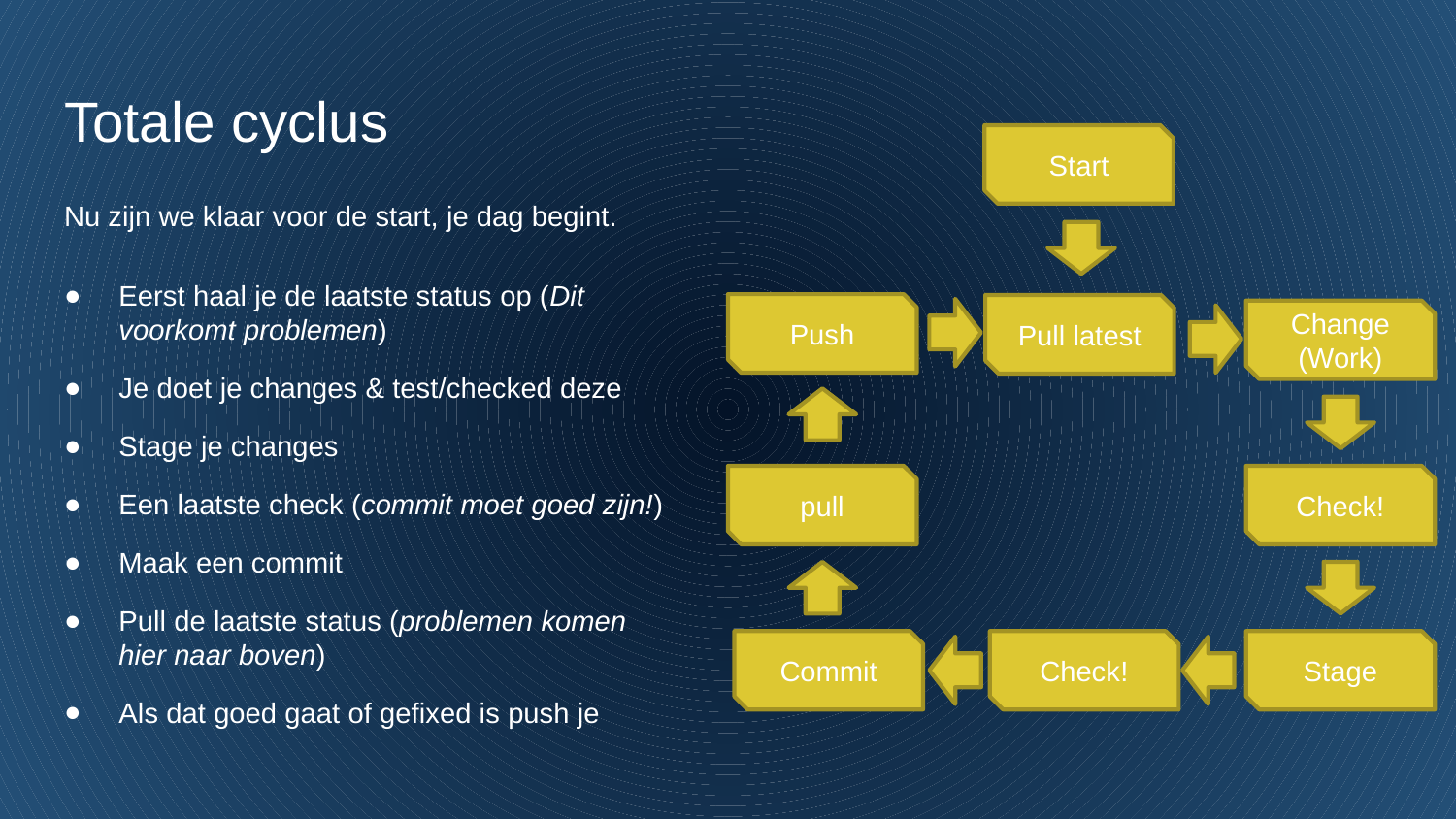

# Totale cyclus
Start

Push
Pull latest

Change (Work)

pull
Check!

Commit
Check!
Stage

Nu zijn we klaar voor de start, je dag begint.

Eerst haal je de laatste status op (Dit voorkomt problemen)
Je doet je changes & test/checked deze
Stage je changes
Een laatste check (commit moet goed zijn!)
Maak een commit
Pull de laatste status (problemen komen hier naar boven)
Als dat goed gaat of gefixed is push je